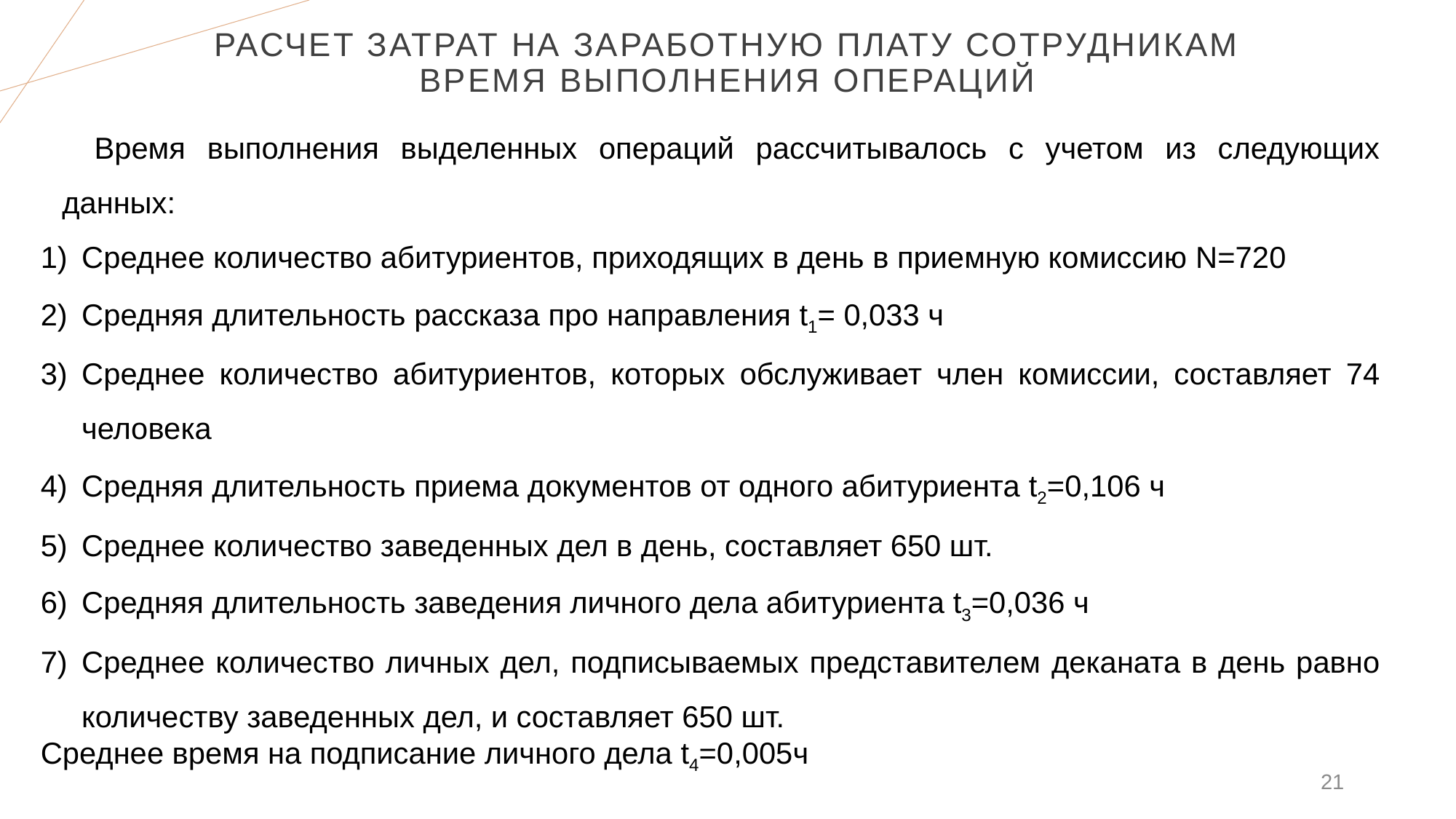

# Расчет затрат на заработную плату сотрудникам время выполнения операций
Время выполнения выделенных операций рассчитывалось с учетом из следующих данных:
Среднее количество абитуриентов, приходящих в день в приемную комиссию N=720
Средняя длительность рассказа про направления t1= 0,033 ч
Среднее количество абитуриентов, которых обслуживает член комиссии, составляет 74 человека
Средняя длительность приема документов от одного абитуриента t2=0,106 ч
Среднее количество заведенных дел в день, составляет 650 шт.
Средняя длительность заведения личного дела абитуриента t3=0,036 ч
Среднее количество личных дел, подписываемых представителем деканата в день равно количеству заведенных дел, и составляет 650 шт.
Среднее время на подписание личного дела t4=0,005ч
21